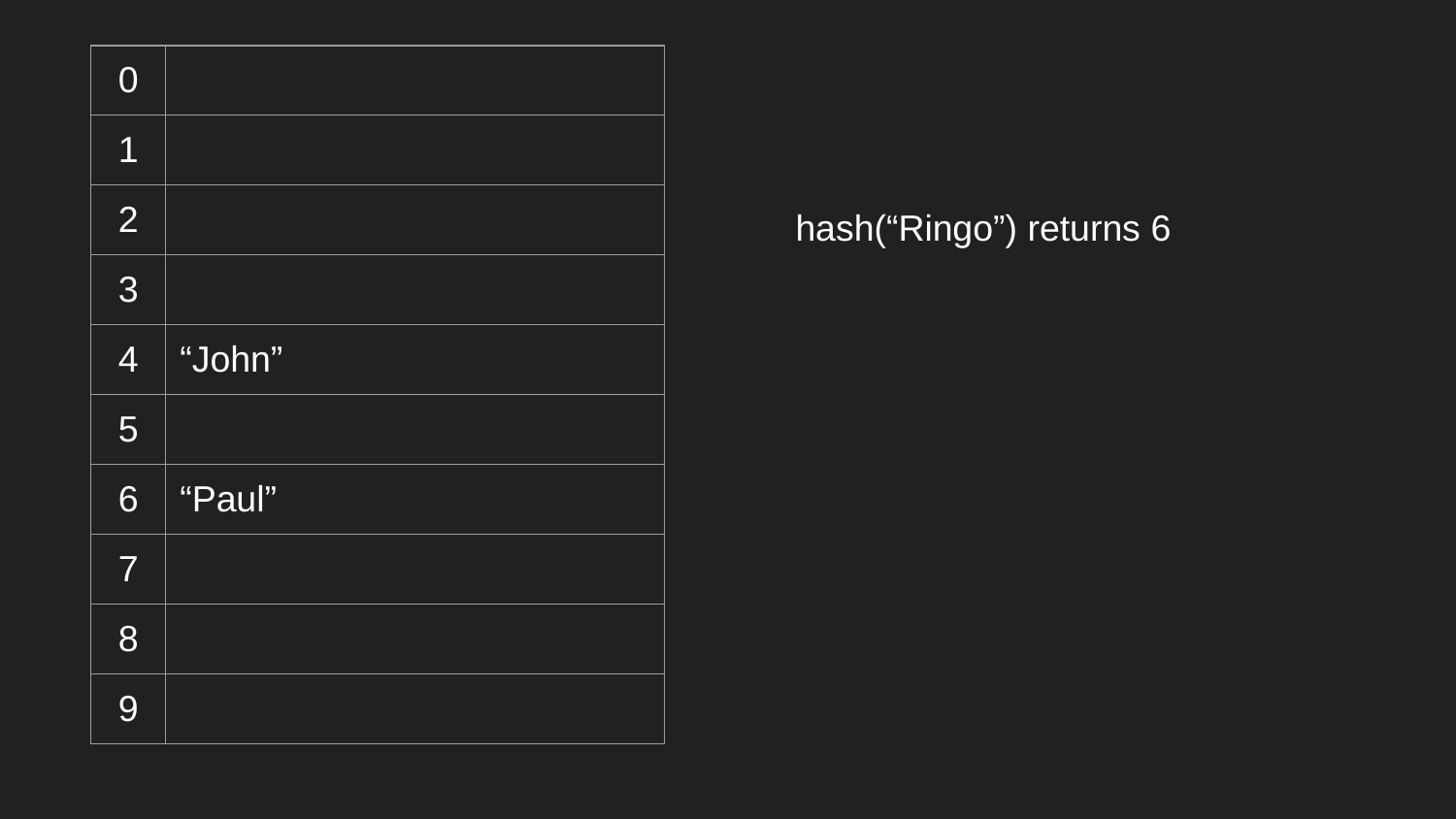

| 0 |  |
| --- | --- |
| 1 |  |
| 2 |  |
| 3 |  |
| 4 | “John” |
| 5 |  |
| 6 | “Paul” |
| 7 |  |
| 8 |  |
| 9 |  |
hash(“Ringo”) returns 6